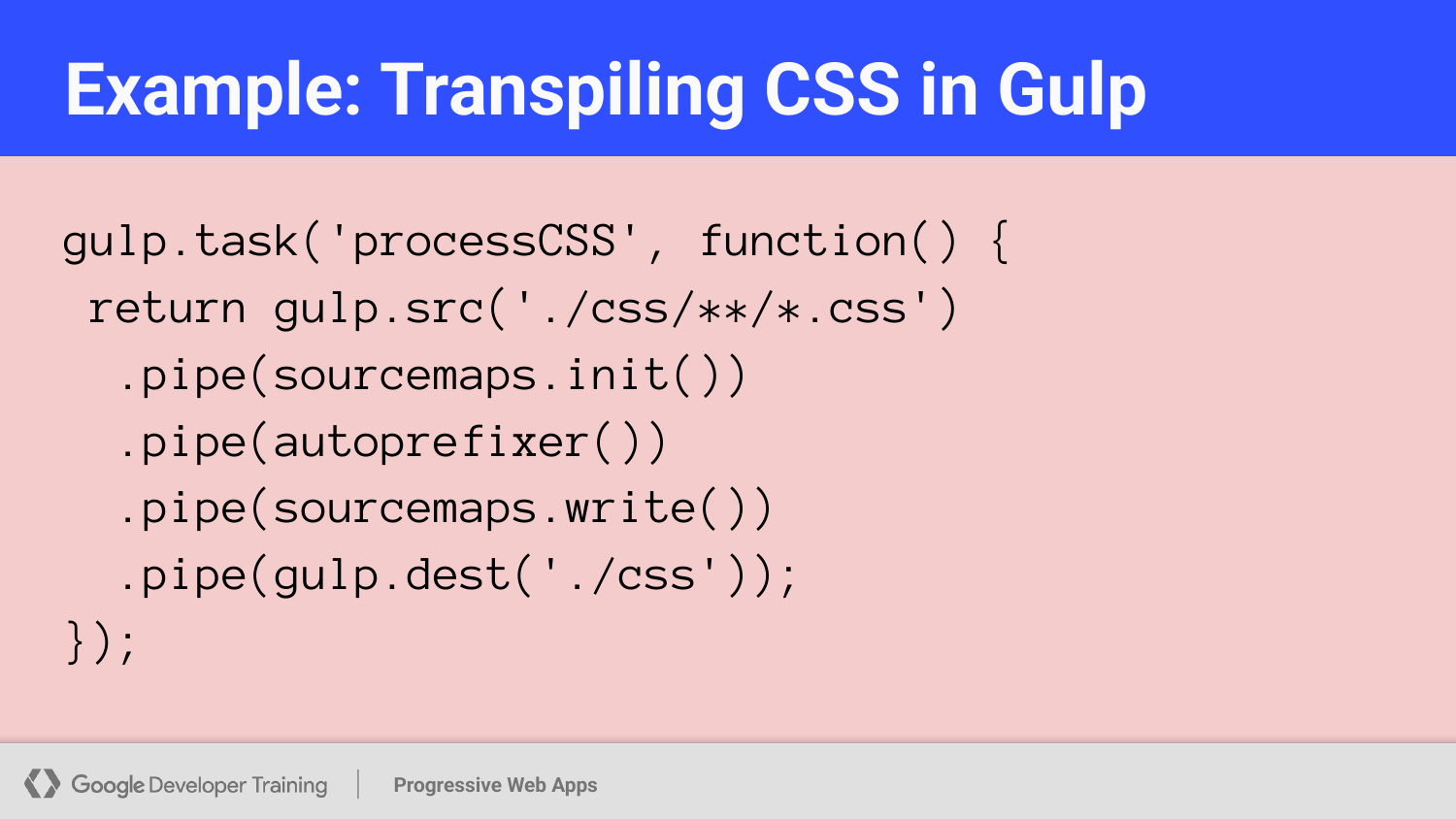

# Example: Transpiling CSS in Gulp
gulp.task('processCSS', function() {
 return gulp.src('./css/**/*.css')
  .pipe(sourcemaps.init())
  .pipe(autoprefixer())
  .pipe(sourcemaps.write())
  .pipe(gulp.dest('./css'));
});